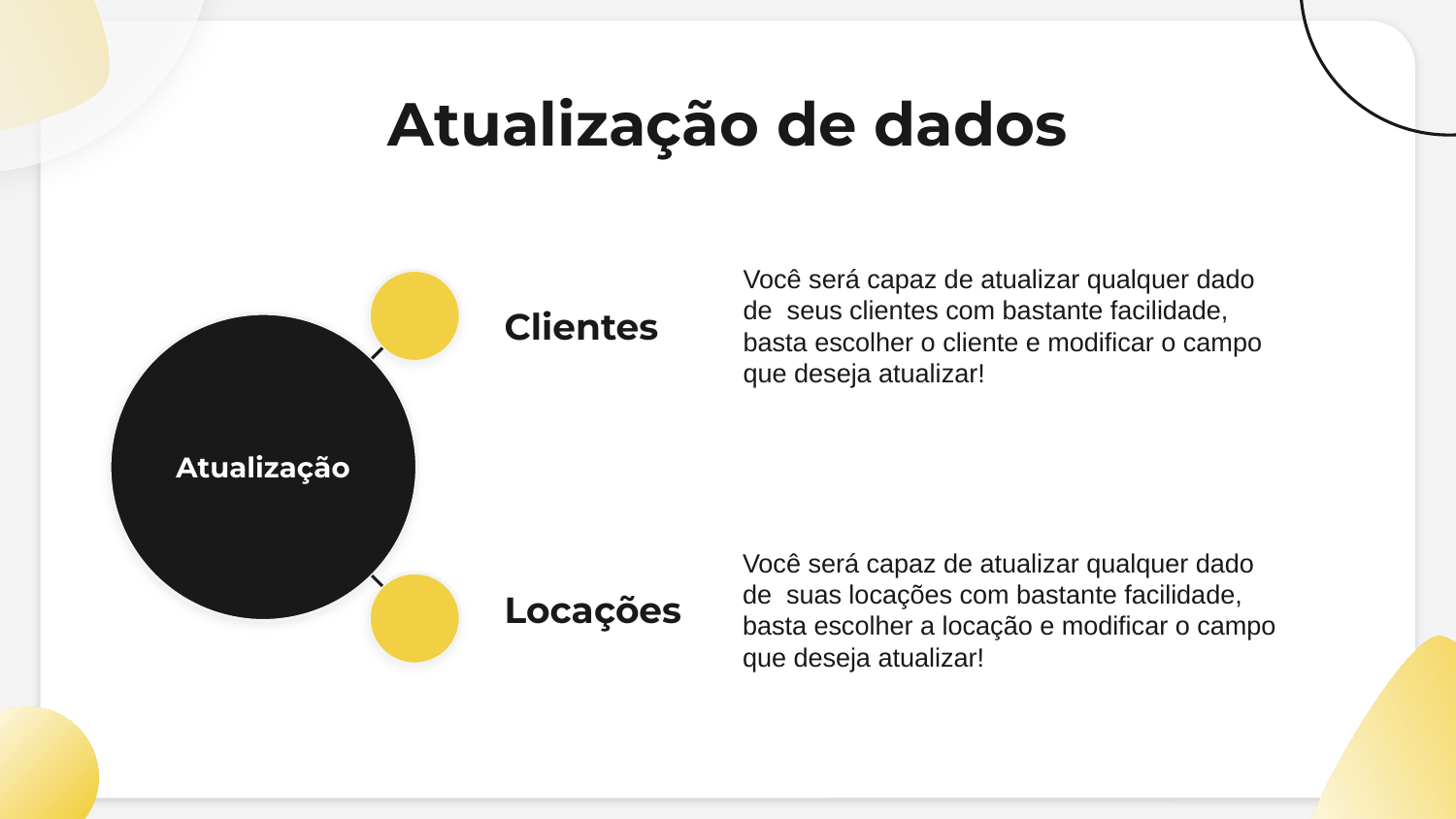

# Atualização de dados

Você será capaz de atualizar qualquer dado de  seus clientes com bastante facilidade, basta escolher o cliente e modificar o campo que deseja atualizar!
Clientes
Atualização
Locações
Você será capaz de atualizar qualquer dado de  suas locações com bastante facilidade, basta escolher a locação e modificar o campo que deseja atualizar!